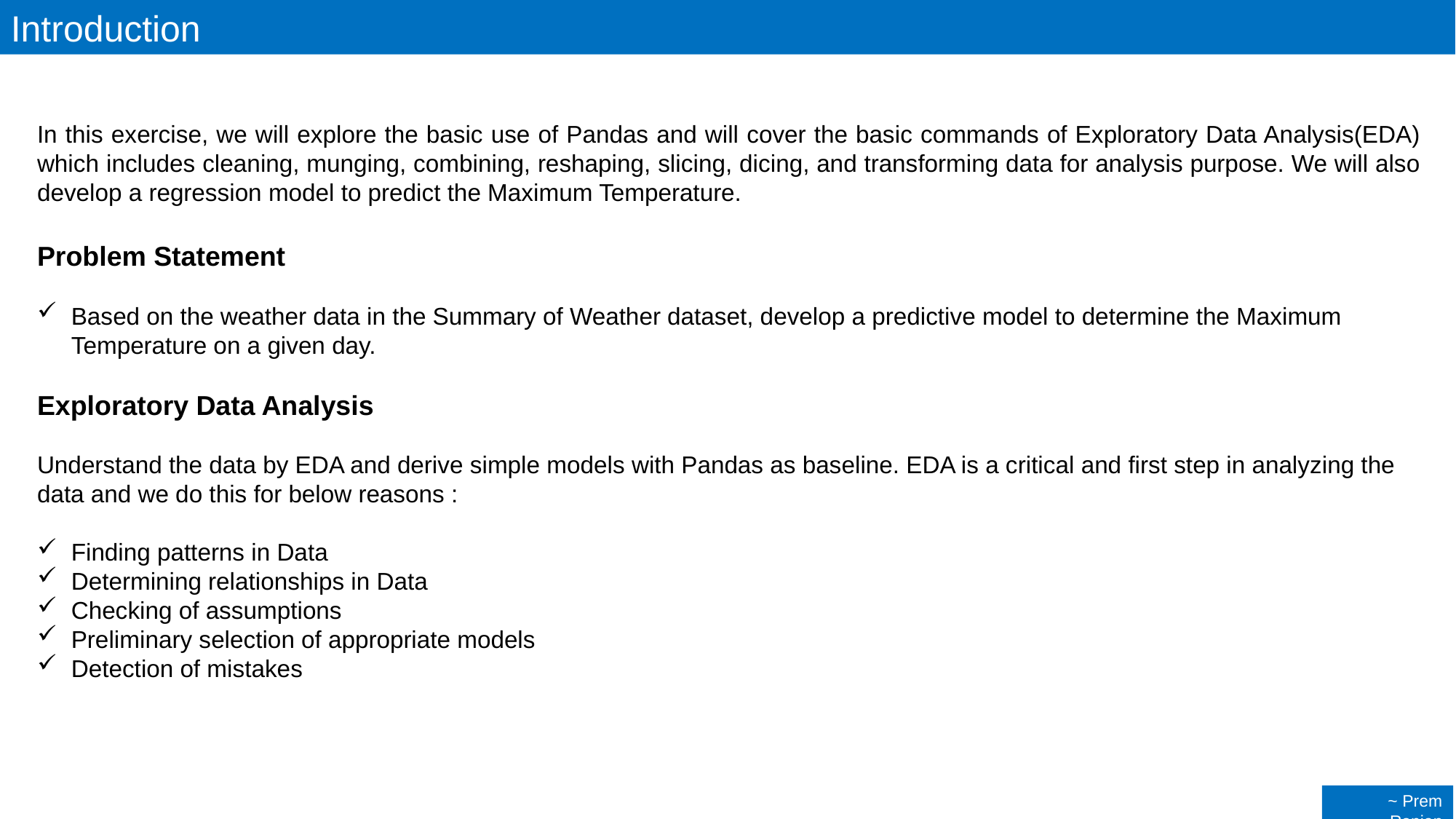

Introduction
In this exercise, we will explore the basic use of Pandas and will cover the basic commands of Exploratory Data Analysis(EDA) which includes cleaning, munging, combining, reshaping, slicing, dicing, and transforming data for analysis purpose. We will also develop a regression model to predict the Maximum Temperature.

Problem Statement

Based on the weather data in the Summary of Weather dataset, develop a predictive model to determine the Maximum Temperature on a given day.

Exploratory Data Analysis

Understand the data by EDA and derive simple models with Pandas as baseline. EDA is a critical and first step in analyzing the data and we do this for below reasons :

Finding patterns in Data
Determining relationships in Data
Checking of assumptions
Preliminary selection of appropriate models
Detection of mistakes